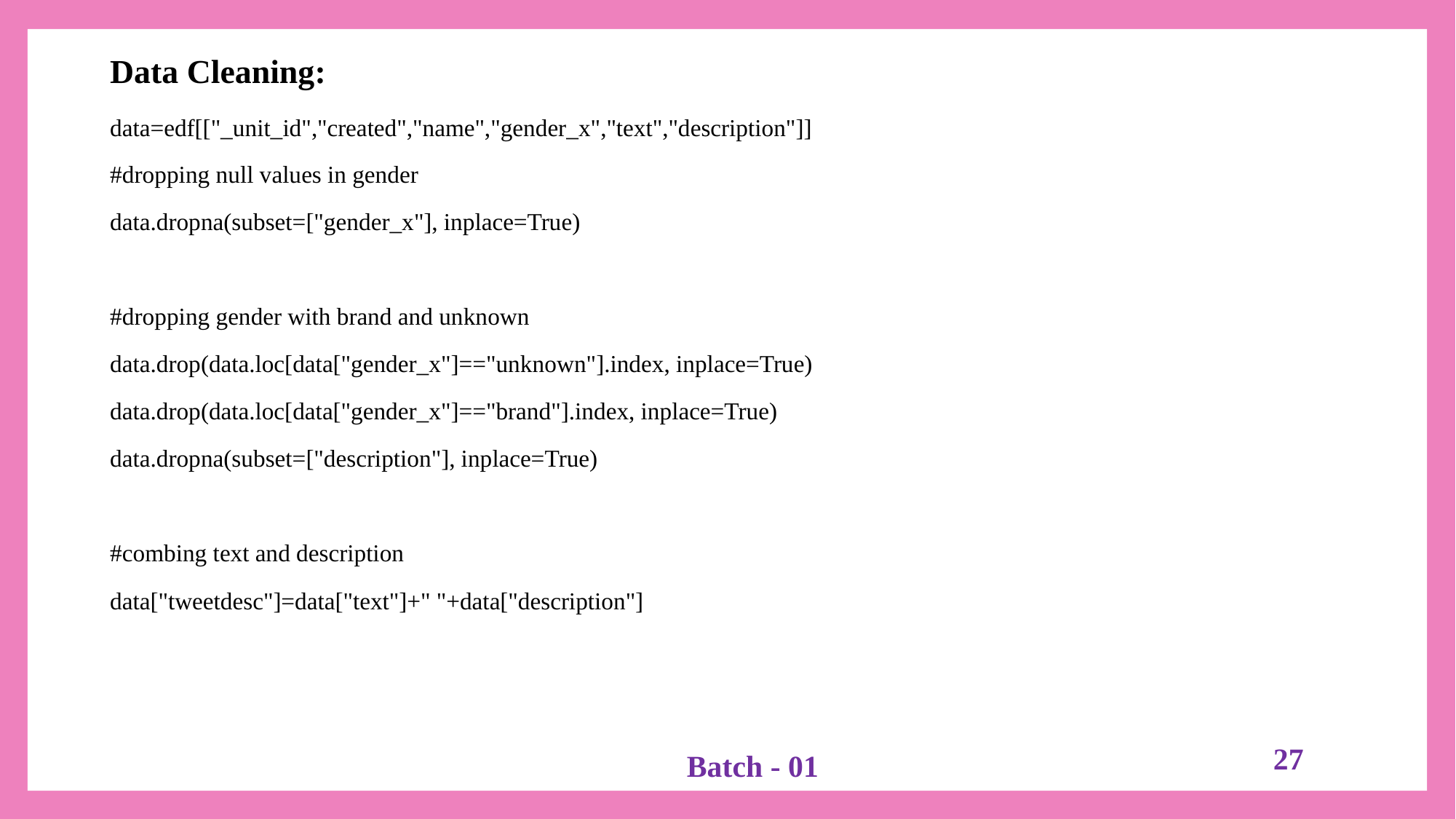

Data Cleaning:
data=edf[["_unit_id","created","name","gender_x","text","description"]]
#dropping null values in gender
data.dropna(subset=["gender_x"], inplace=True)

#dropping gender with brand and unknown
data.drop(data.loc[data["gender_x"]=="unknown"].index, inplace=True)
data.drop(data.loc[data["gender_x"]=="brand"].index, inplace=True)
data.dropna(subset=["description"], inplace=True)

#combing text and description
data["tweetdesc"]=data["text"]+" "+data["description"]

27
Batch - 01